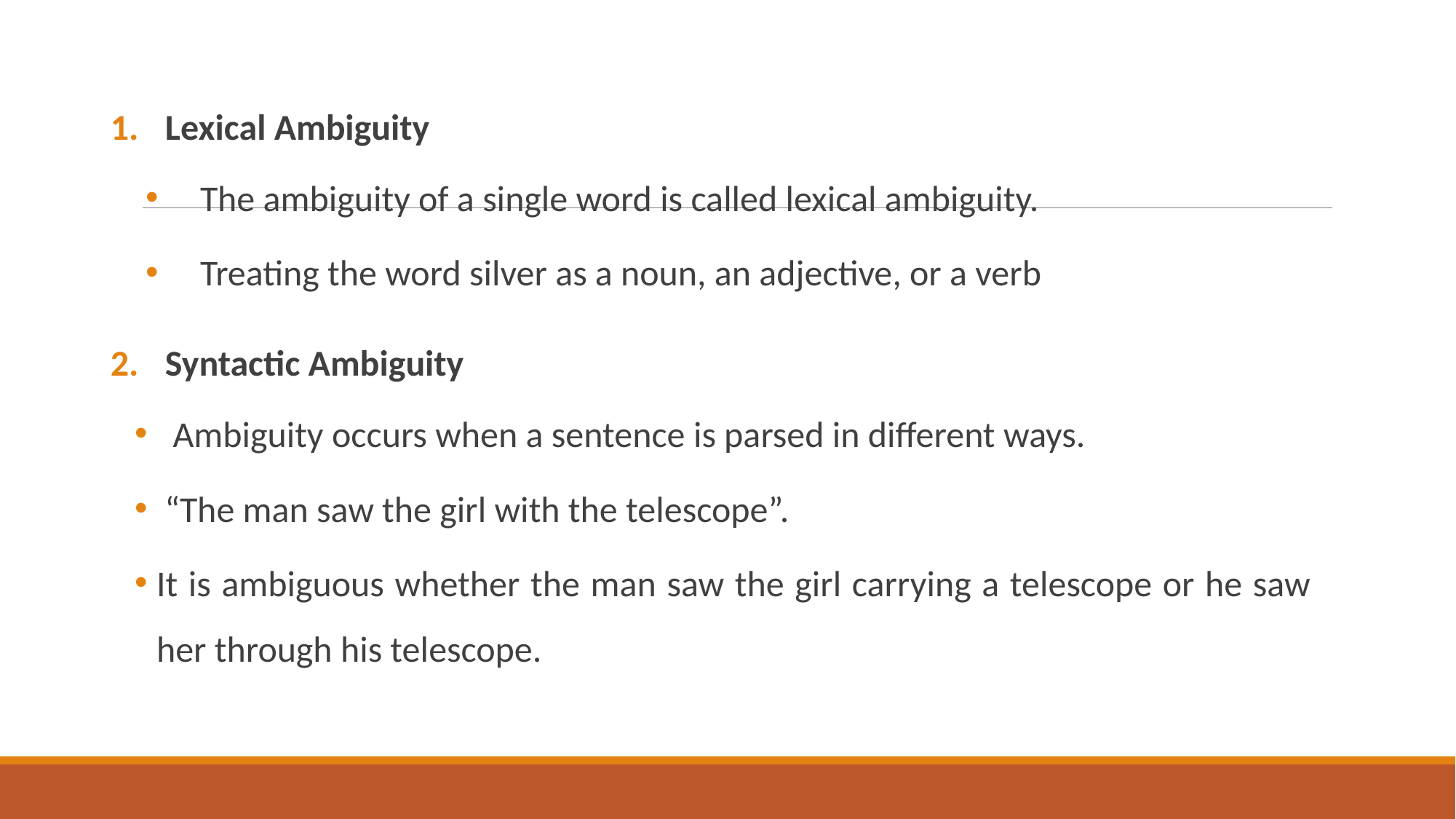

Lexical Ambiguity
The ambiguity of a single word is called lexical ambiguity.
Treating the word silver as a noun, an adjective, or a verb
Syntactic Ambiguity
  Ambiguity occurs when a sentence is parsed in different ways.
 “The man saw the girl with the telescope”.
It is ambiguous whether the man saw the girl carrying a telescope or he saw her through his telescope.